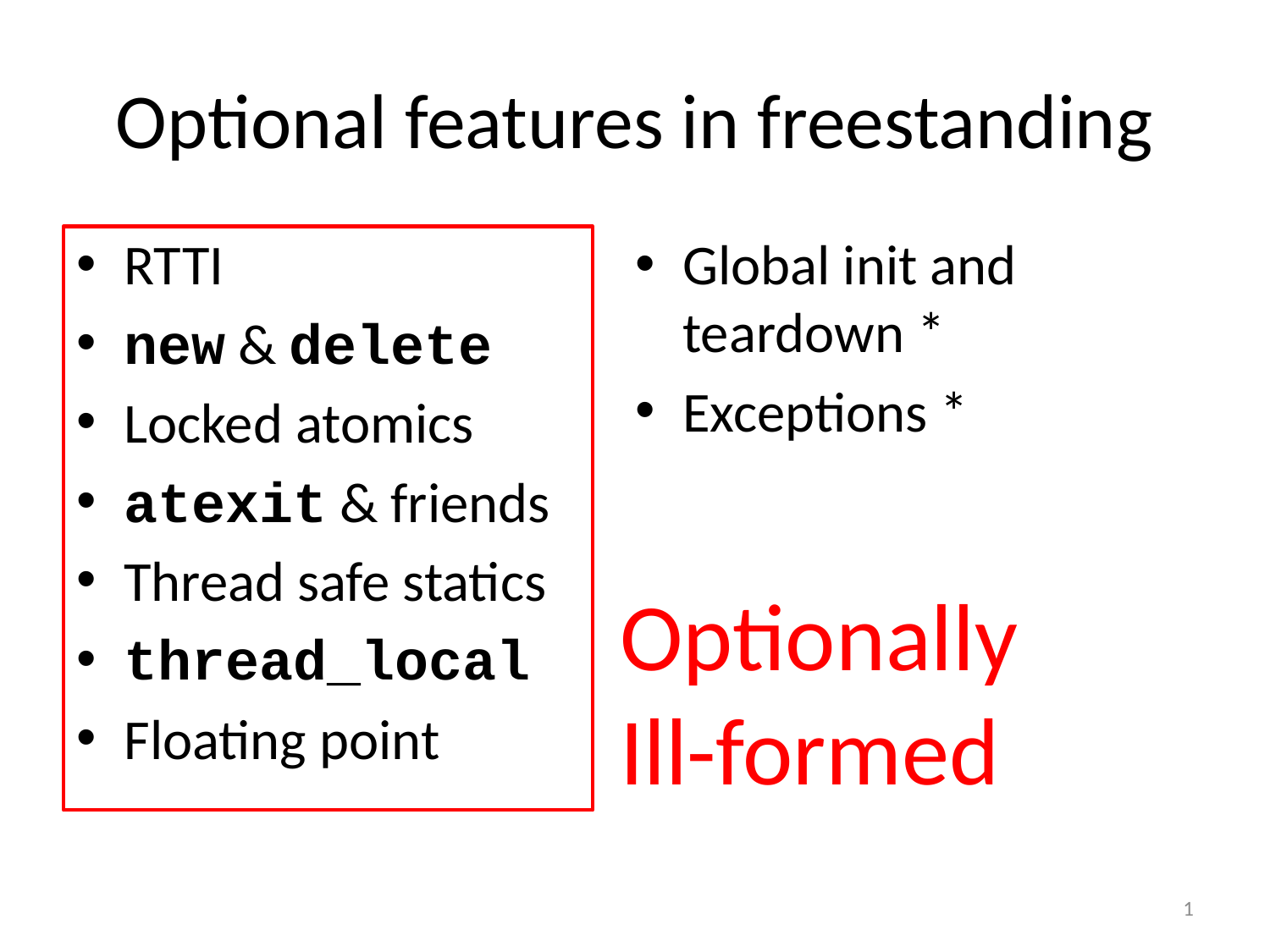

# Optional features in freestanding
RTTI
new & delete
Locked atomics
atexit & friends
Thread safe statics
thread_local
Floating point
Global init and teardown *
Exceptions *

Optionally
Ill-formed
1